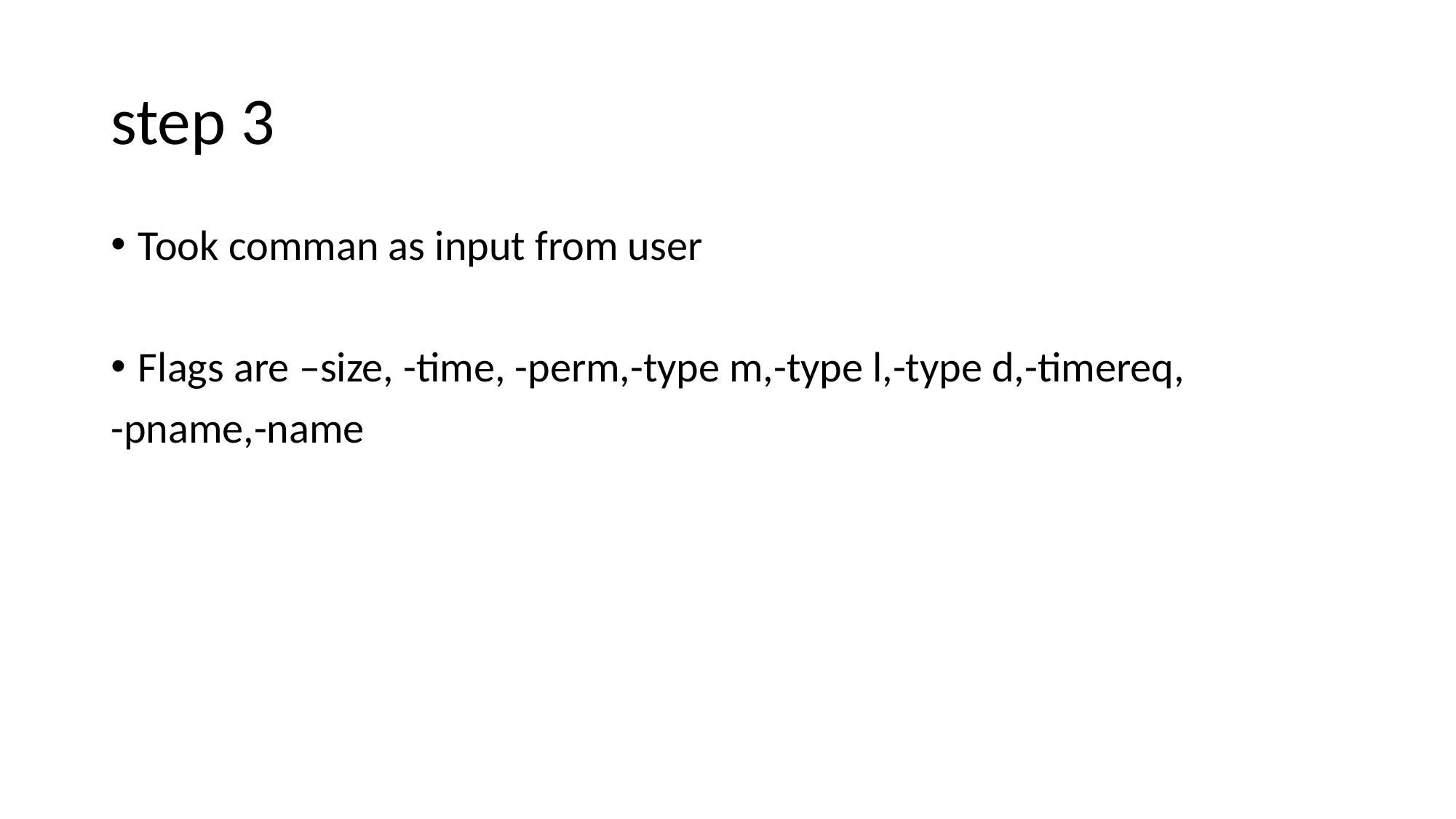

# step 3
Took comman as input from user

Flags are –size, -time, -perm,-type m,-type l,-type d,-timereq,
-pname,-name